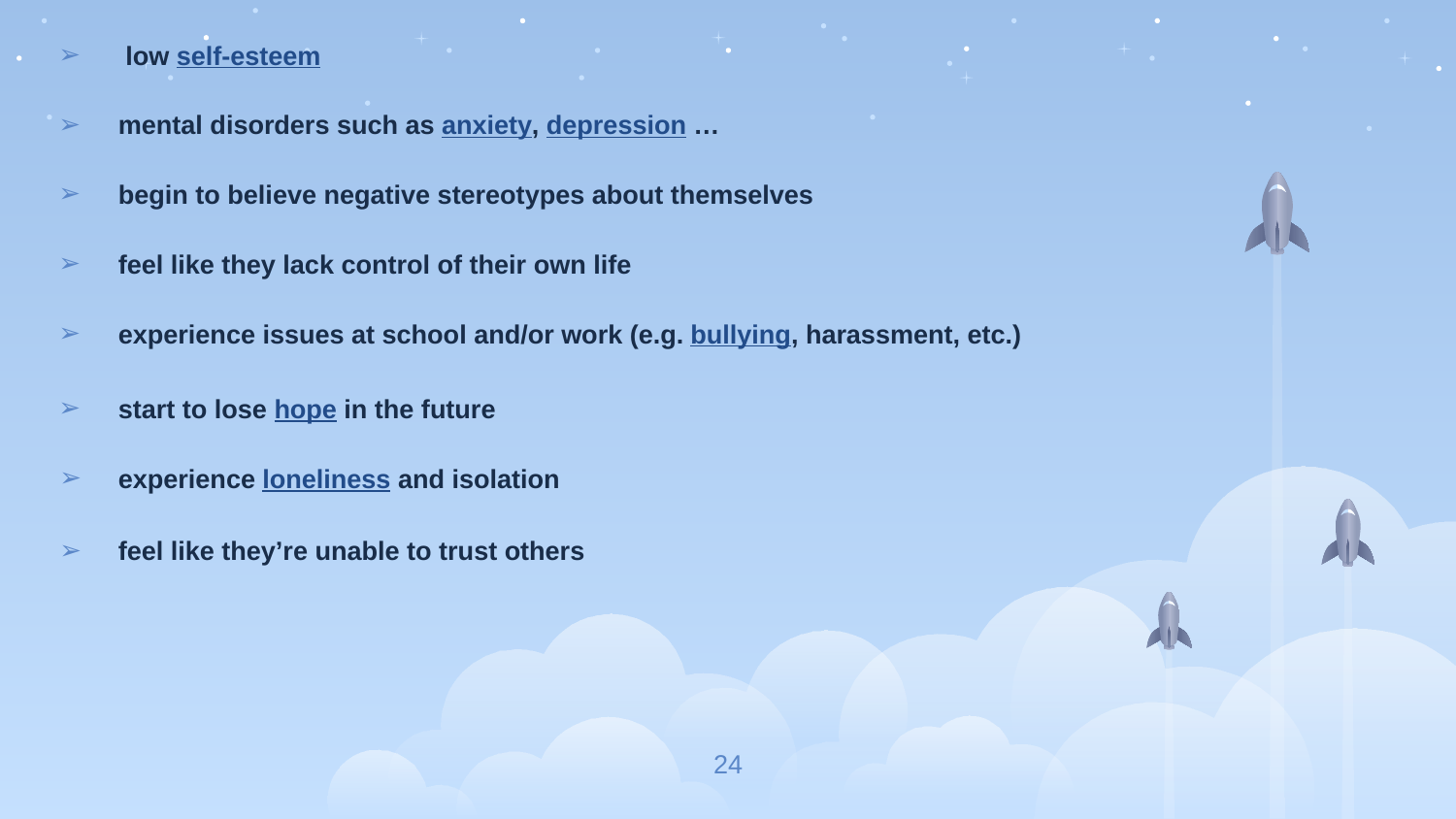

low self-esteem

mental disorders such as anxiety, depression …

begin to believe negative stereotypes about themselves

feel like they lack control of their own life

experience issues at school and/or work (e.g. bullying, harassment, etc.)

start to lose hope in the future

experience loneliness and isolation

feel like they’re unable to trust others

24